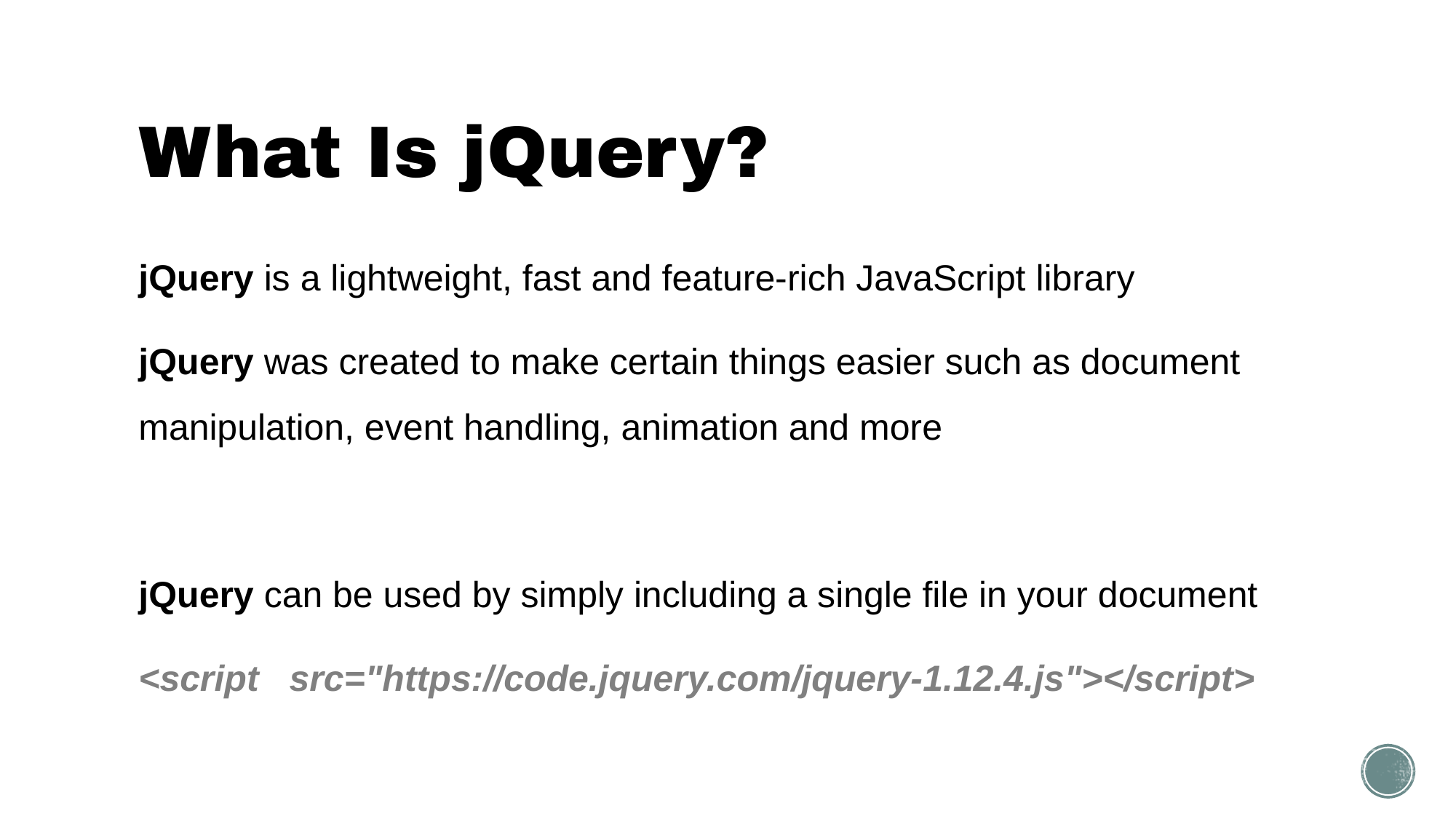

# What Is jQuery?
jQuery is a lightweight, fast and feature-rich JavaScript library
jQuery was created to make certain things easier such as document manipulation, event handling, animation and more

jQuery can be used by simply including a single file in your document
<script   src="https://code.jquery.com/jquery-1.12.4.js"></script>